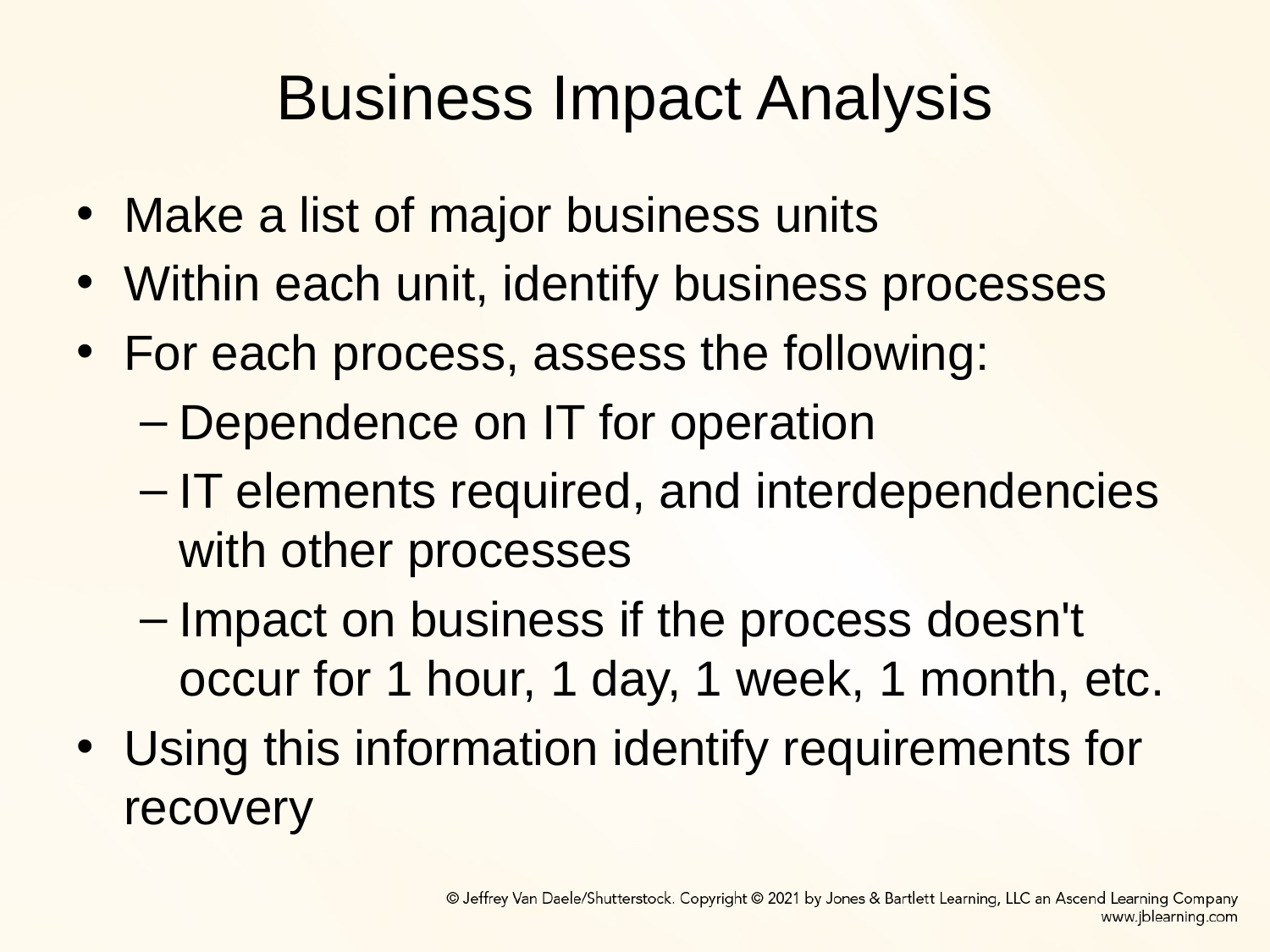

# Business Impact Analysis
Make a list of major business units
Within each unit, identify business processes
For each process, assess the following:
Dependence on IT for operation
IT elements required, and interdependencies with other processes
Impact on business if the process doesn't occur for 1 hour, 1 day, 1 week, 1 month, etc.
Using this information identify requirements for recovery